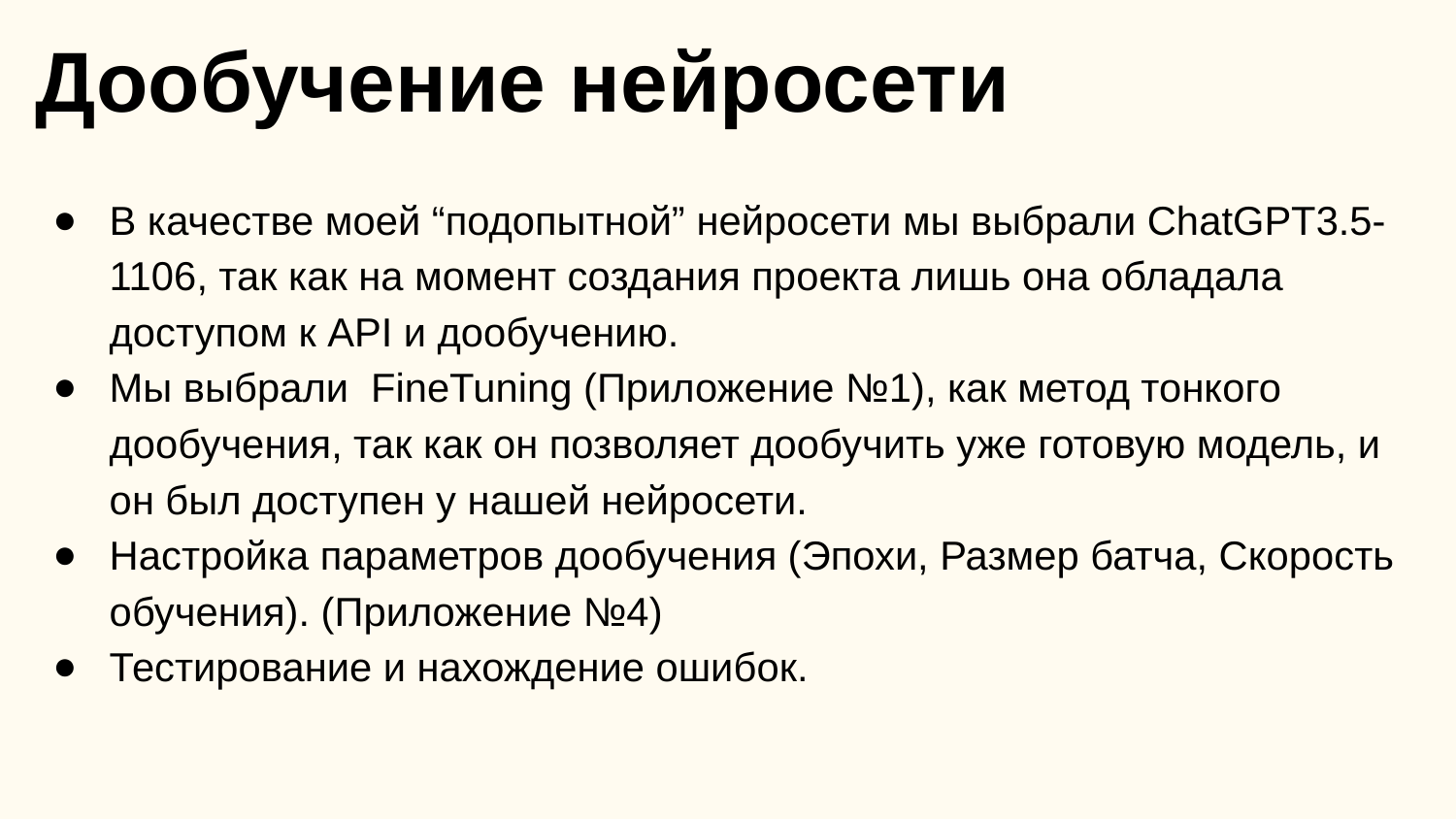

# Дообучение нейросети
В качестве моей “подопытной” нейросети мы выбрали ChatGPT3.5-1106, так как на момент создания проекта лишь она обладала доступом к API и дообучению.
Мы выбрали  FineTuning (Приложение №1), как метод тонкого дообучения, так как он позволяет дообучить уже готовую модель, и он был доступен у нашей нейросети.
Настройка параметров дообучения (Эпохи, Размер батча, Скорость обучения). (Приложение №4)
Тестирование и нахождение ошибок.